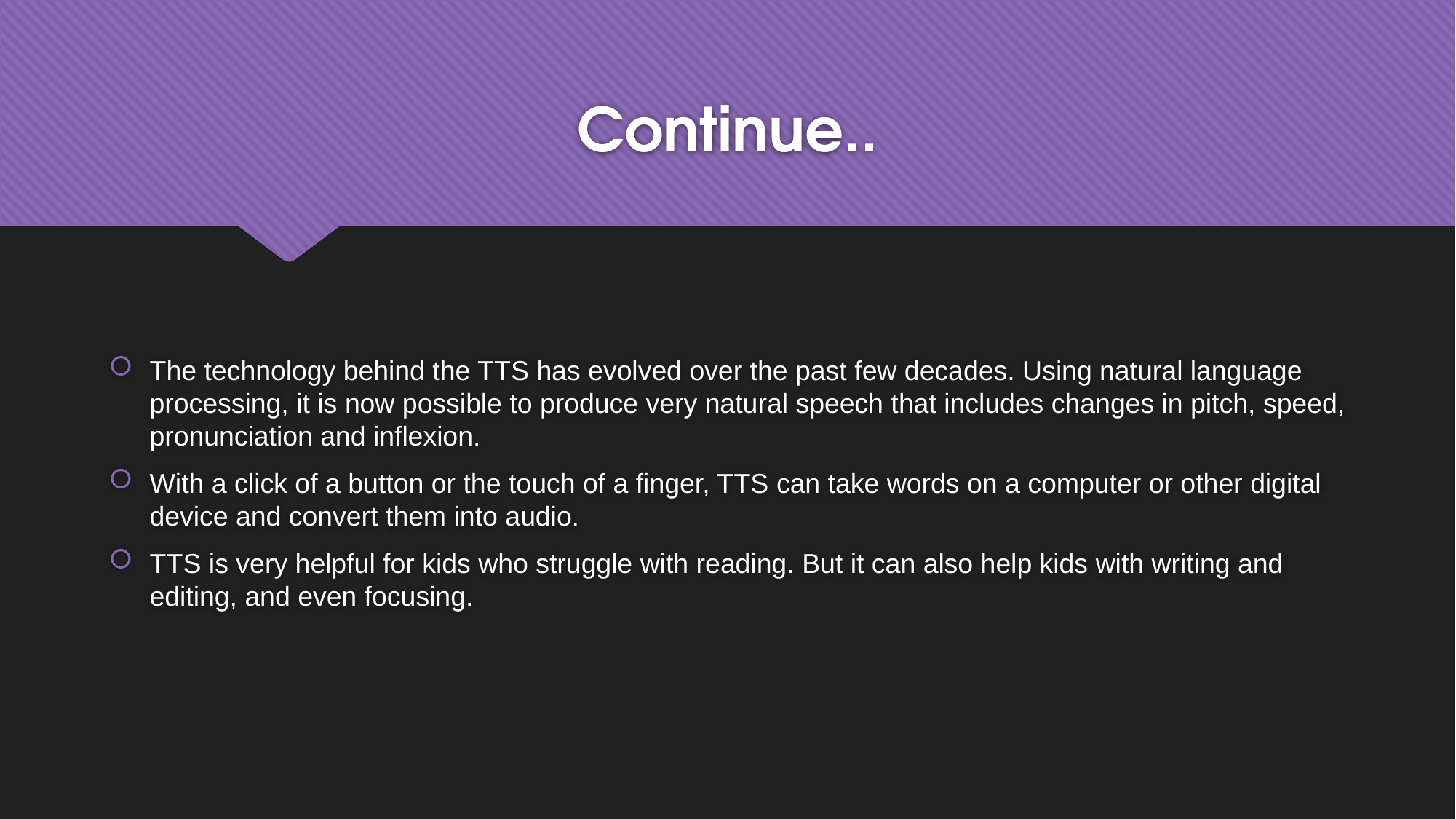

# Continue..
The technology behind the TTS has evolved over the past few decades. Using natural language processing, it is now possible to produce very natural speech that includes changes in pitch, speed, pronunciation and inflexion.
With a click of a button or the touch of a finger, TTS can take words on a computer or other digital device and convert them into audio.
TTS is very helpful for kids who struggle with reading. But it can also help kids with writing and editing, and even focusing.